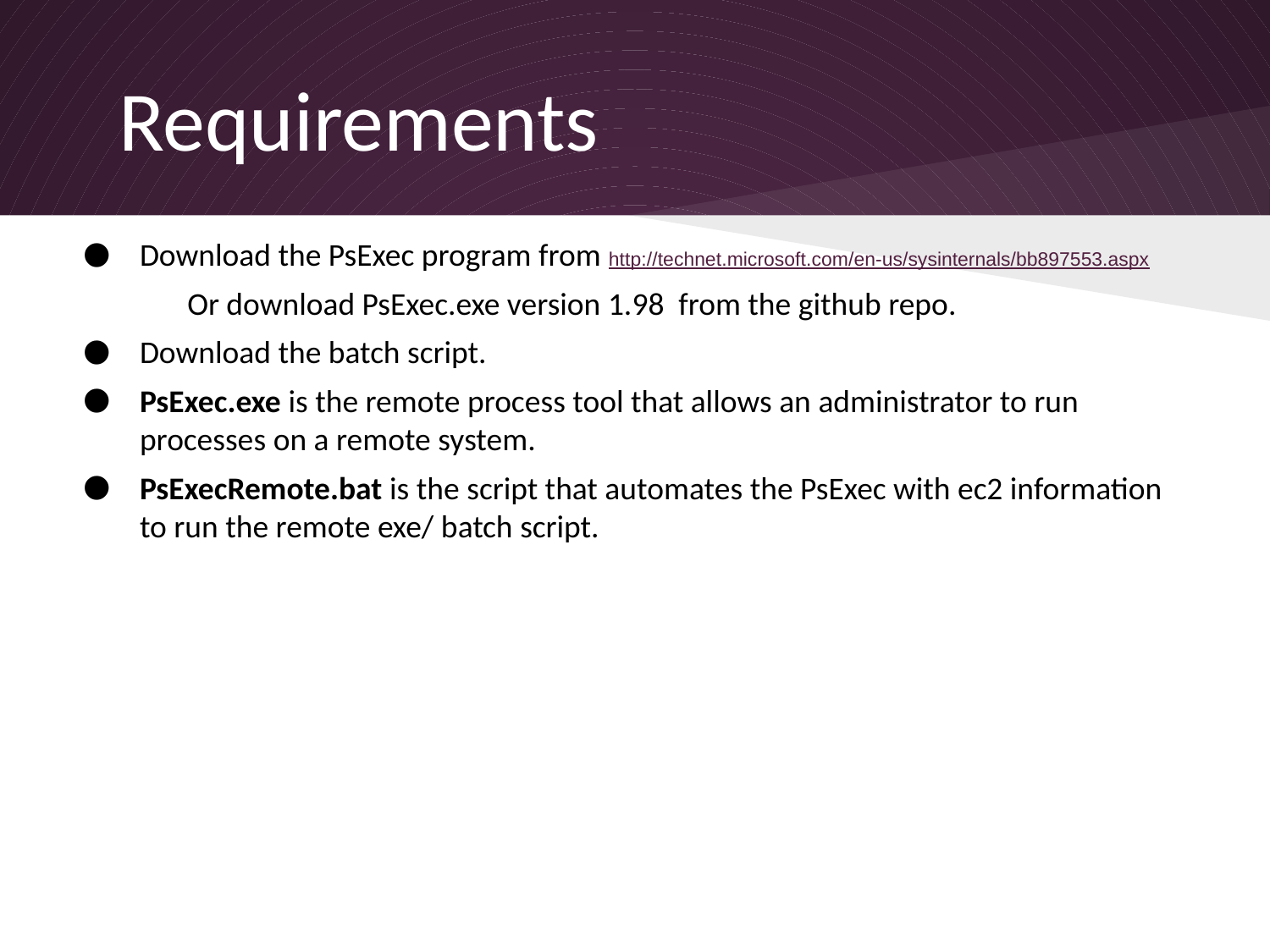

# Requirements
Download the PsExec program from http://technet.microsoft.com/en-us/sysinternals/bb897553.aspx
Or download PsExec.exe version 1.98  from the github repo.
Download the batch script.
PsExec.exe is the remote process tool that allows an administrator to run processes on a remote system.
PsExecRemote.bat is the script that automates the PsExec with ec2 information to run the remote exe/ batch script.